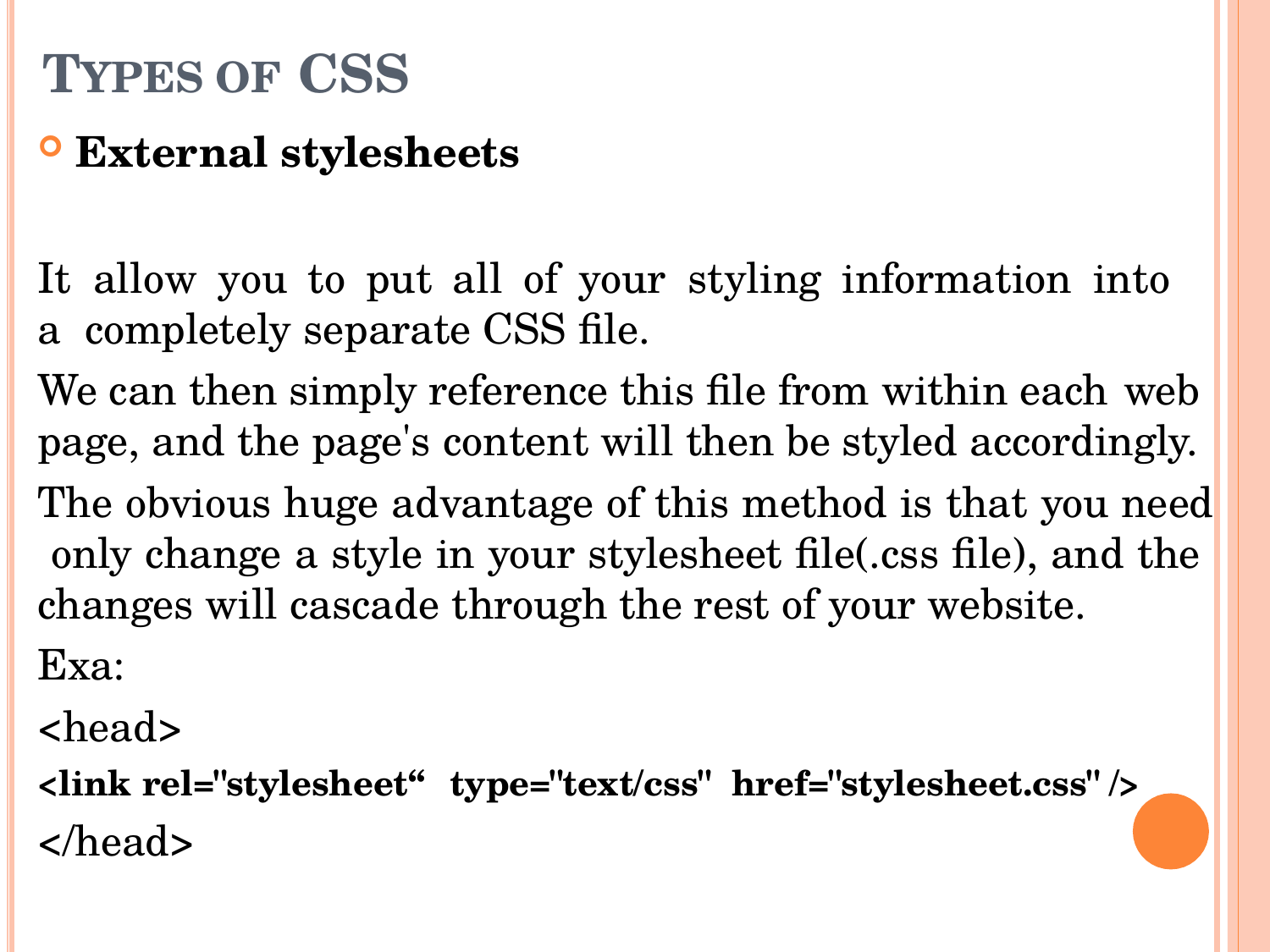

# TYPES OF CSS
External stylesheets

It	allow	you	to	put	all	of	your	styling	information	into	a  completely separate CSS file.
We can then simply reference this file from within each web
page, and the page's content will then be styled accordingly.
The obvious huge advantage of this method is that you need  only change a style in your stylesheet file(.css file), and the  changes will cascade through the rest of your website.
Exa:
<head>
<link rel="stylesheet“	type="text/css"	href="stylesheet.css" />
</head>